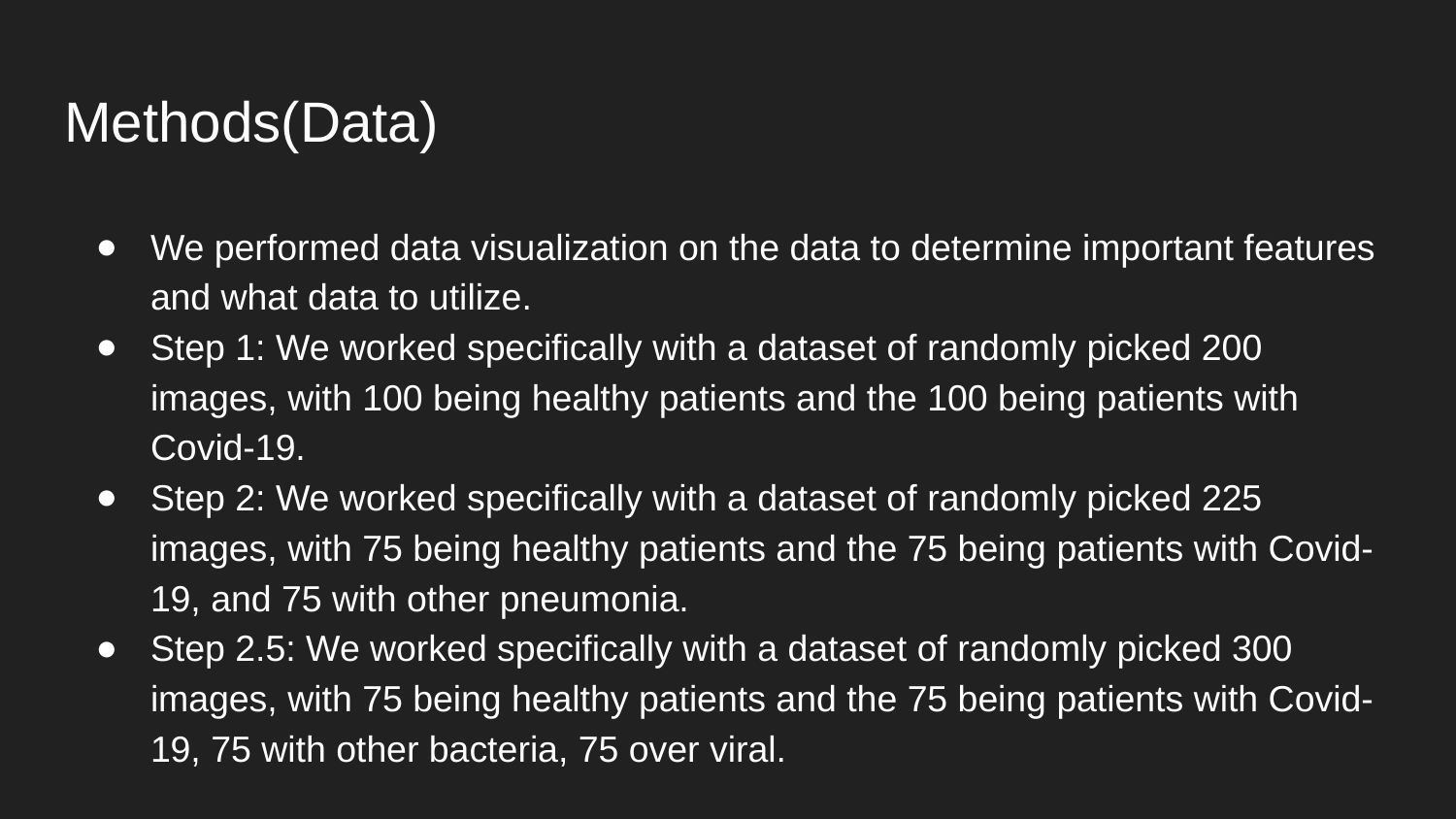

# Methods(Data)
We performed data visualization on the data to determine important features and what data to utilize.
Step 1: We worked specifically with a dataset of randomly picked 200 images, with 100 being healthy patients and the 100 being patients with Covid-19.
Step 2: We worked specifically with a dataset of randomly picked 225 images, with 75 being healthy patients and the 75 being patients with Covid-19, and 75 with other pneumonia.
Step 2.5: We worked specifically with a dataset of randomly picked 300 images, with 75 being healthy patients and the 75 being patients with Covid-19, 75 with other bacteria, 75 over viral.